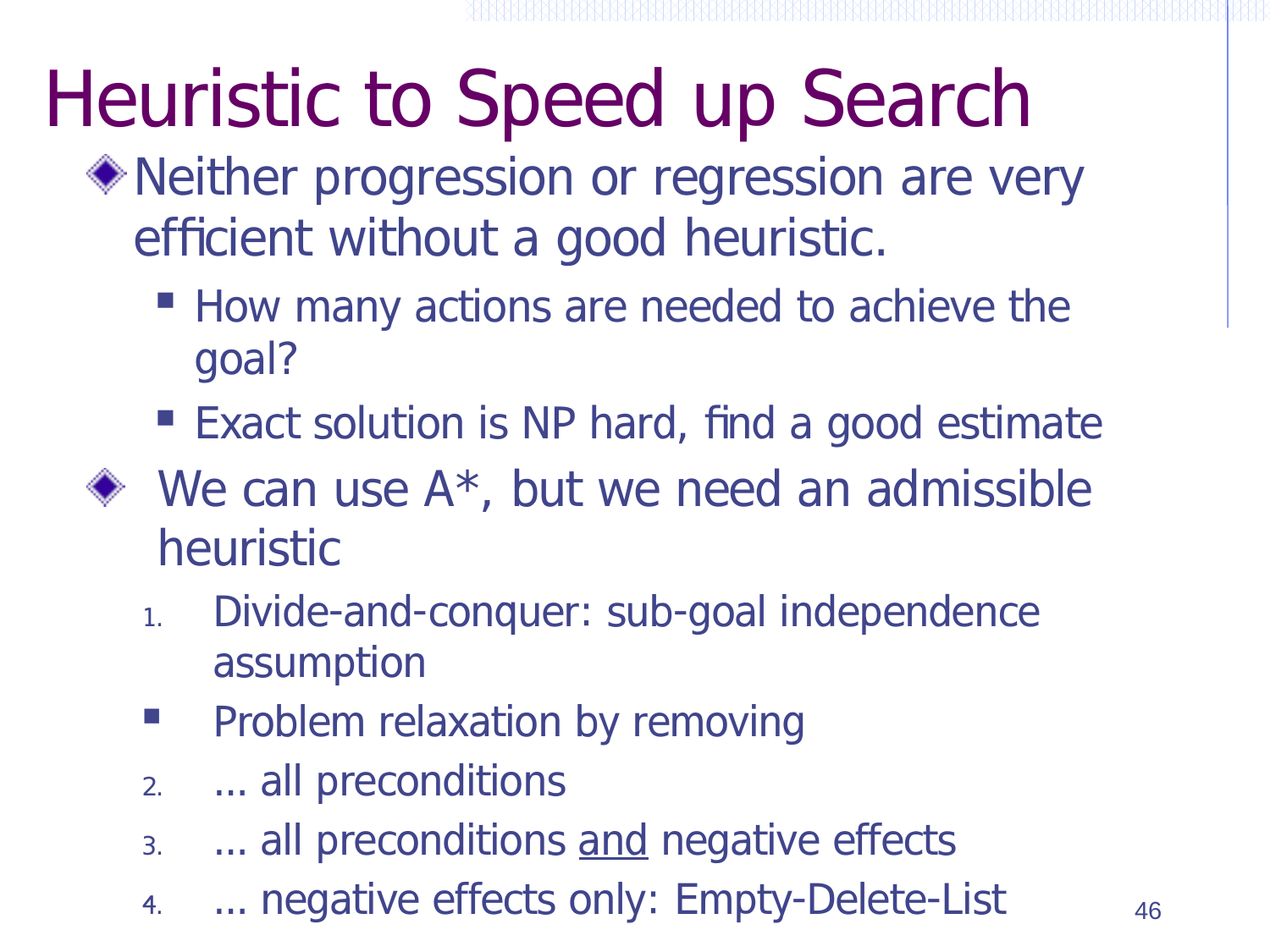

# Heuristic to Speed up Search
Neither progression or regression are very efficient without a good heuristic.
How many actions are needed to achieve the goal?
Exact solution is NP hard, find a good estimate
We can use A*, but we need an admissible heuristic
Divide-and-conquer: sub-goal independence assumption
Problem relaxation by removing
… all preconditions
… all preconditions and negative effects
… negative effects only: Empty-Delete-List
46